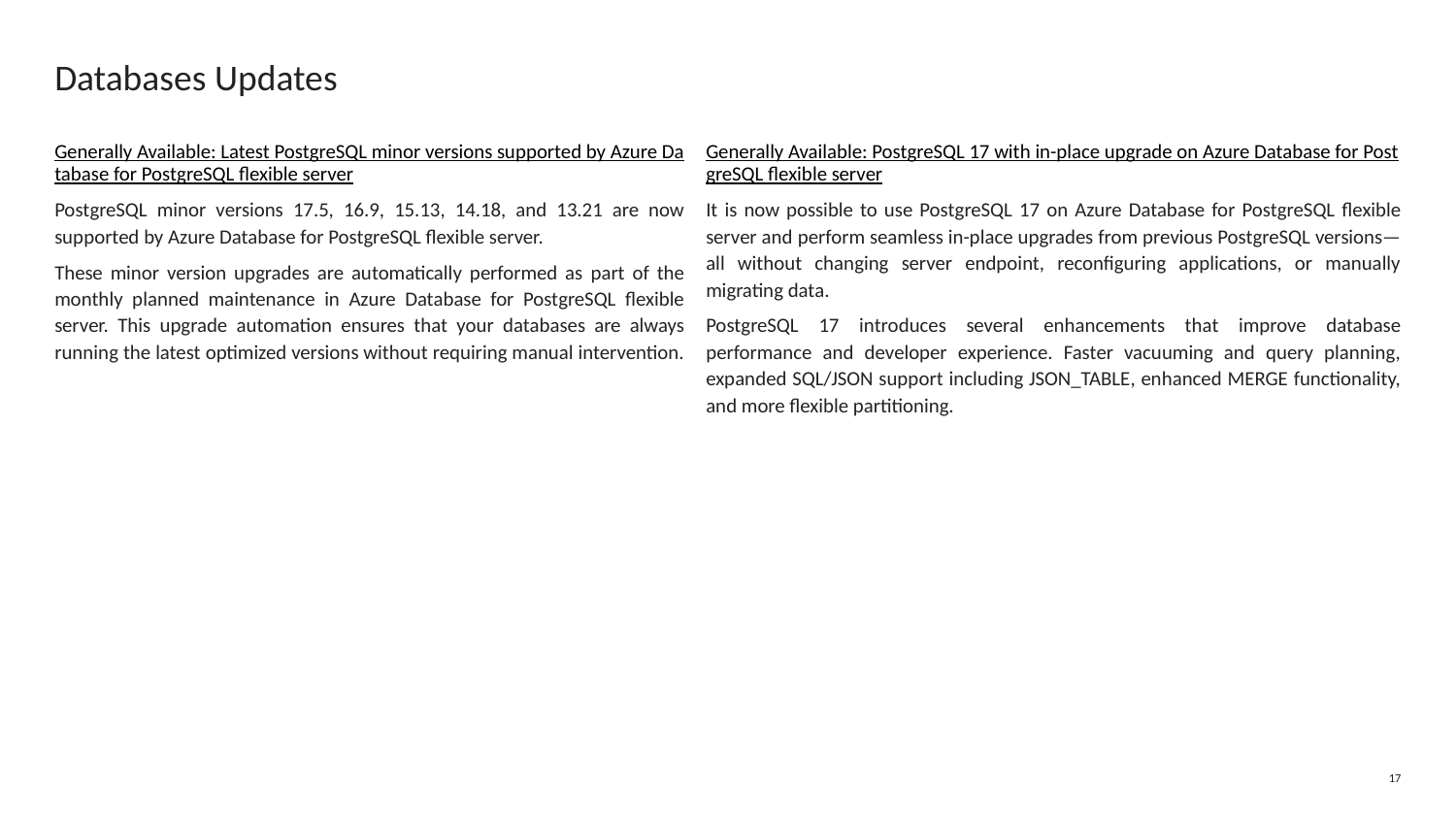

# Databases Updates
Generally Available: Latest PostgreSQL minor versions supported by Azure Database for PostgreSQL flexible server
PostgreSQL minor versions 17.5, 16.9, 15.13, 14.18, and 13.21 are now supported by Azure Database for PostgreSQL flexible server.
These minor version upgrades are automatically performed as part of the monthly planned maintenance in Azure Database for PostgreSQL flexible server. This upgrade automation ensures that your databases are always running the latest optimized versions without requiring manual intervention.
Generally Available: PostgreSQL 17 with in-place upgrade on Azure Database for PostgreSQL flexible server
It is now possible to use PostgreSQL 17 on Azure Database for PostgreSQL flexible server and perform seamless in-place upgrades from previous PostgreSQL versions—all without changing server endpoint, reconfiguring applications, or manually migrating data.
PostgreSQL 17 introduces several enhancements that improve database performance and developer experience. Faster vacuuming and query planning, expanded SQL/JSON support including JSON_TABLE, enhanced MERGE functionality, and more flexible partitioning.